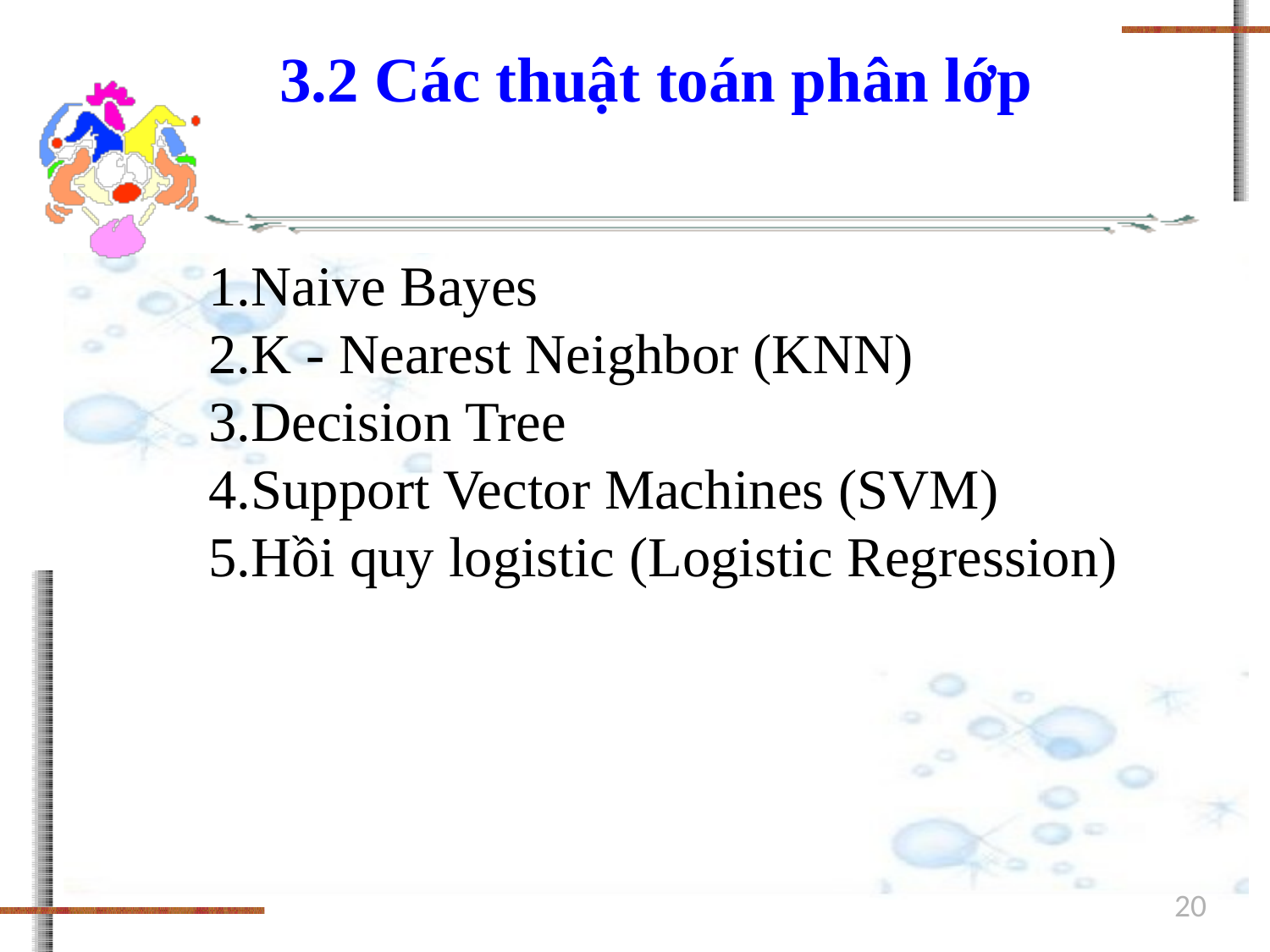

# 3.2 Các thuật toán phân lớp

Naive Bayes
K - Nearest Neighbor (KNN)
Decision Tree
Support Vector Machines (SVM)
Hồi quy logistic (Logistic Regression)
20